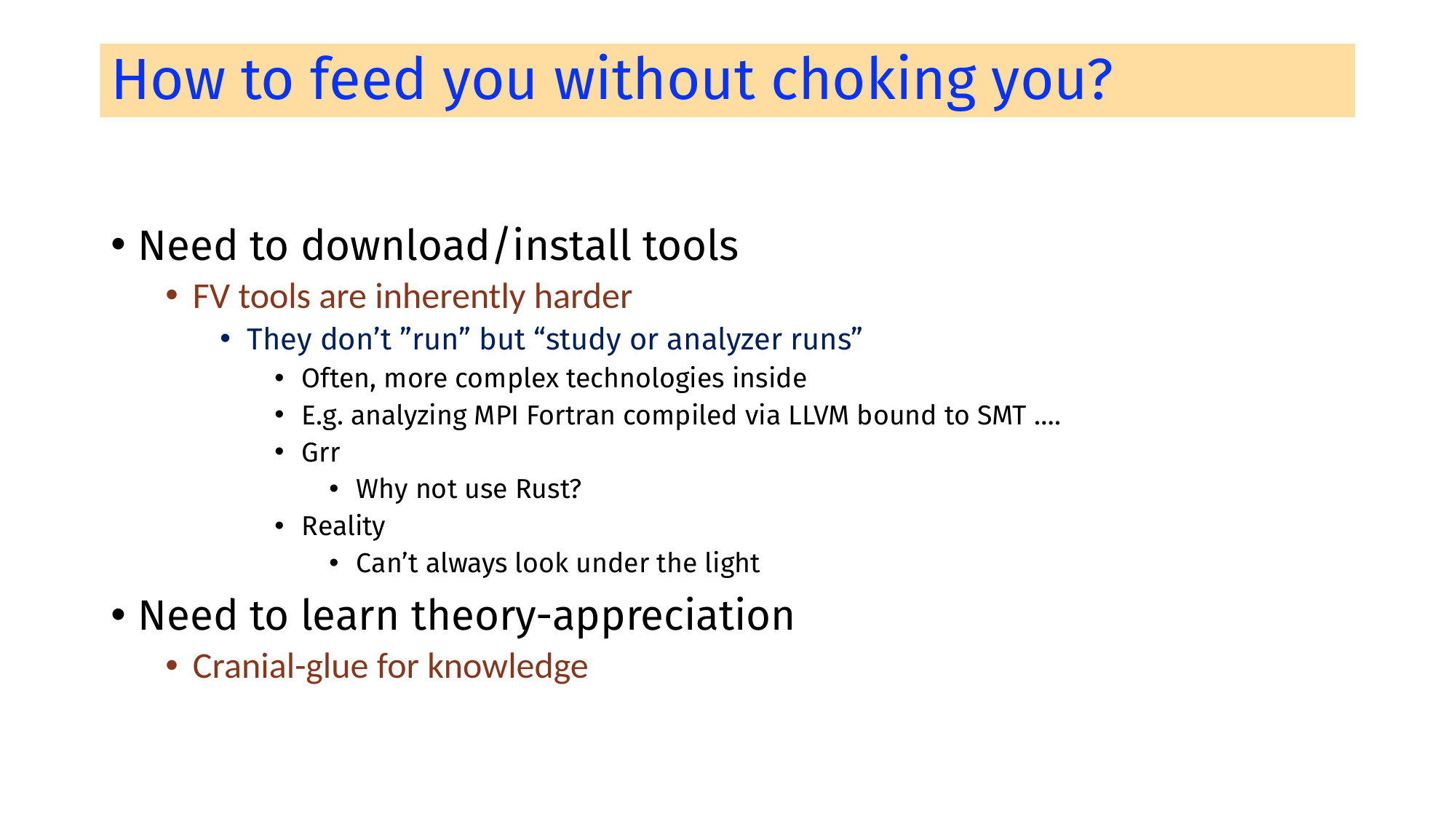

# How to feed you without choking you?
Need to download/install tools
FV tools are inherently harder
They don’t ”run” but “study or analyzer runs”
Often, more complex technologies inside
E.g. analyzing MPI Fortran compiled via LLVM bound to SMT ….
Grr
Why not use Rust?
Reality
Can’t always look under the light
Need to learn theory-appreciation
Cranial-glue for knowledge